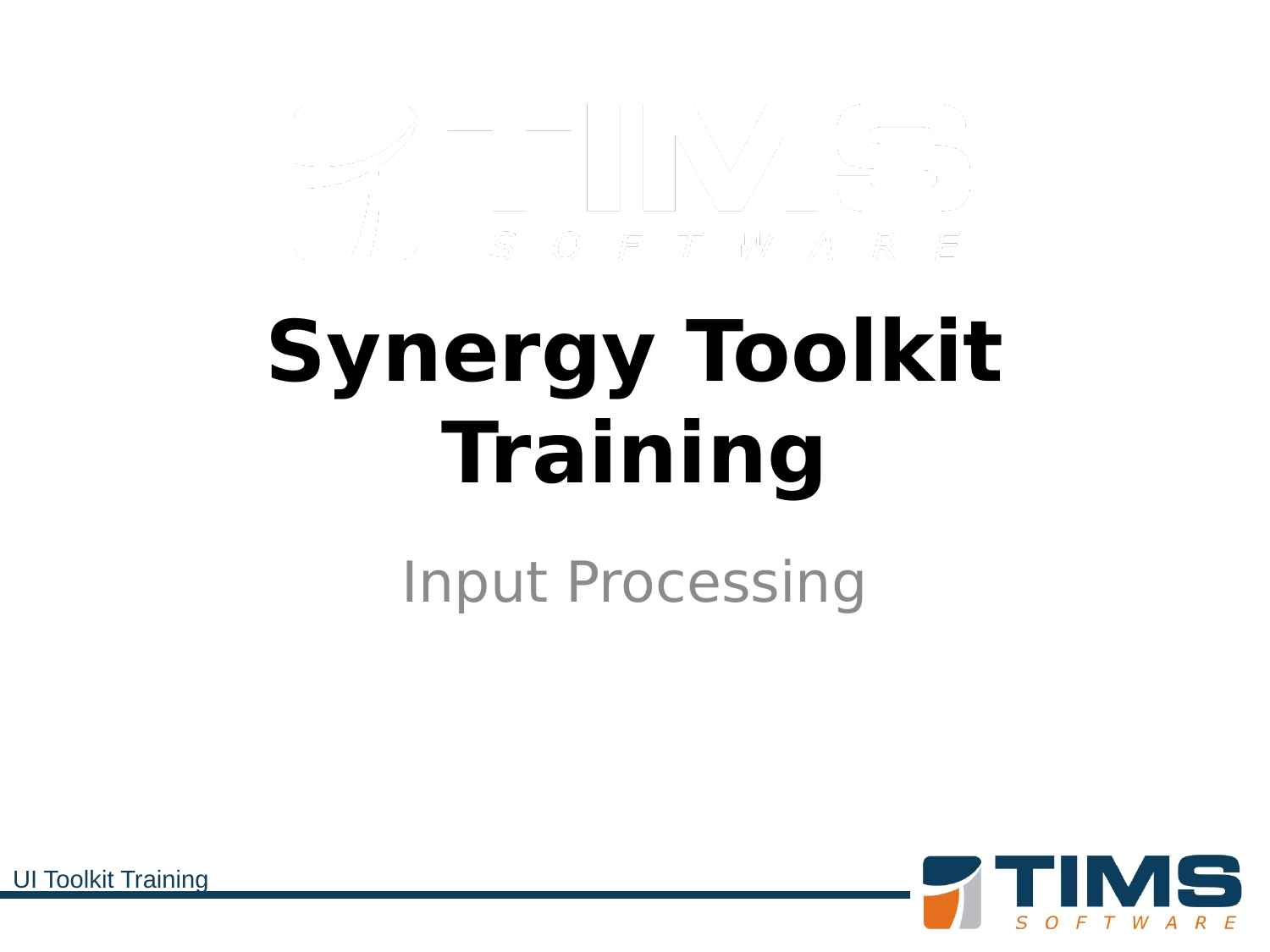

# Synergy Toolkit Training
Input Processing
UI Toolkit Training